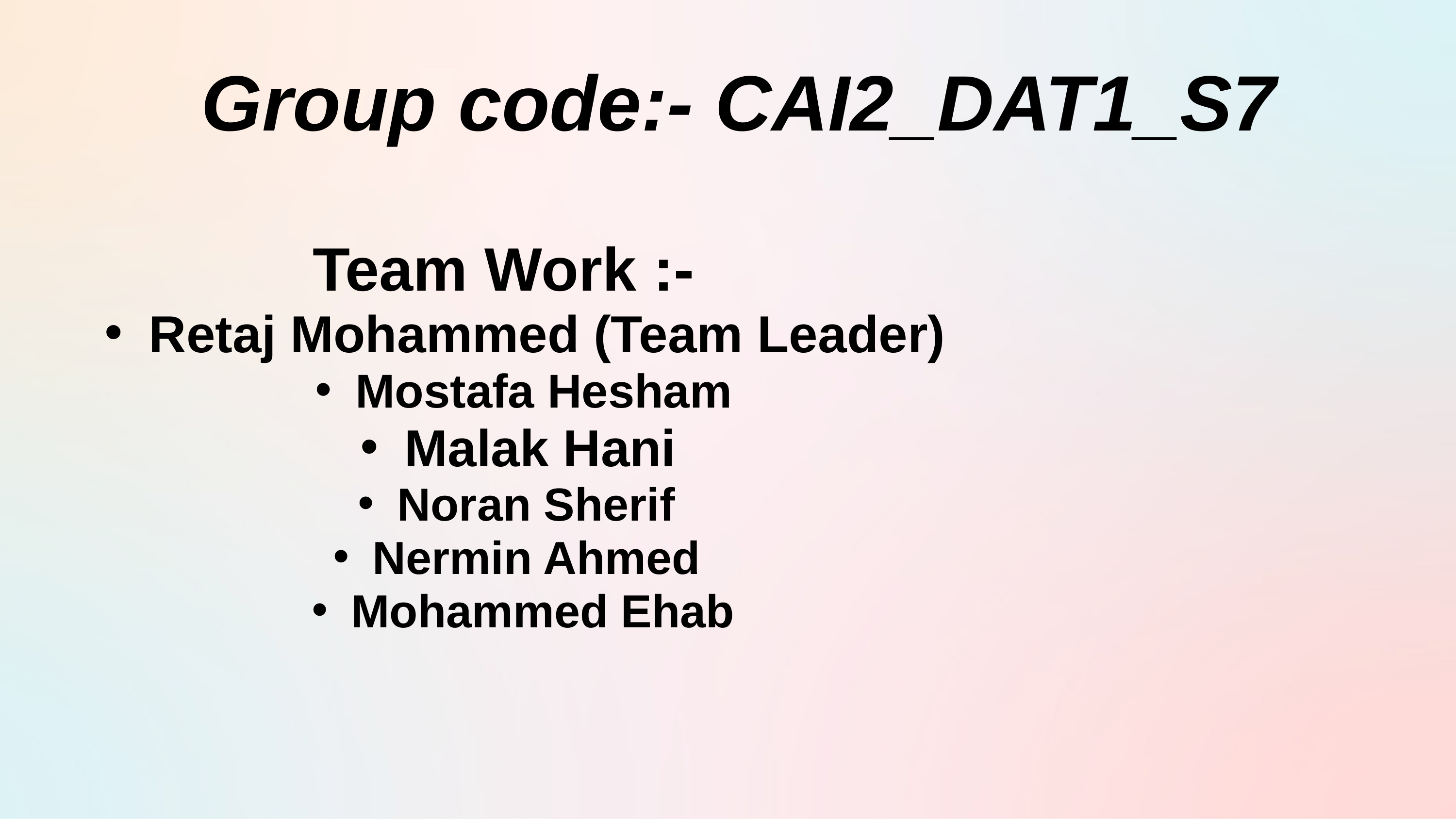

Group code:- CAI2_DAT1_S7
Team Work :-
Retaj Mohammed (Team Leader)
Mostafa Hesham
Malak Hani
Noran Sherif
Nermin Ahmed
Mohammed Ehab